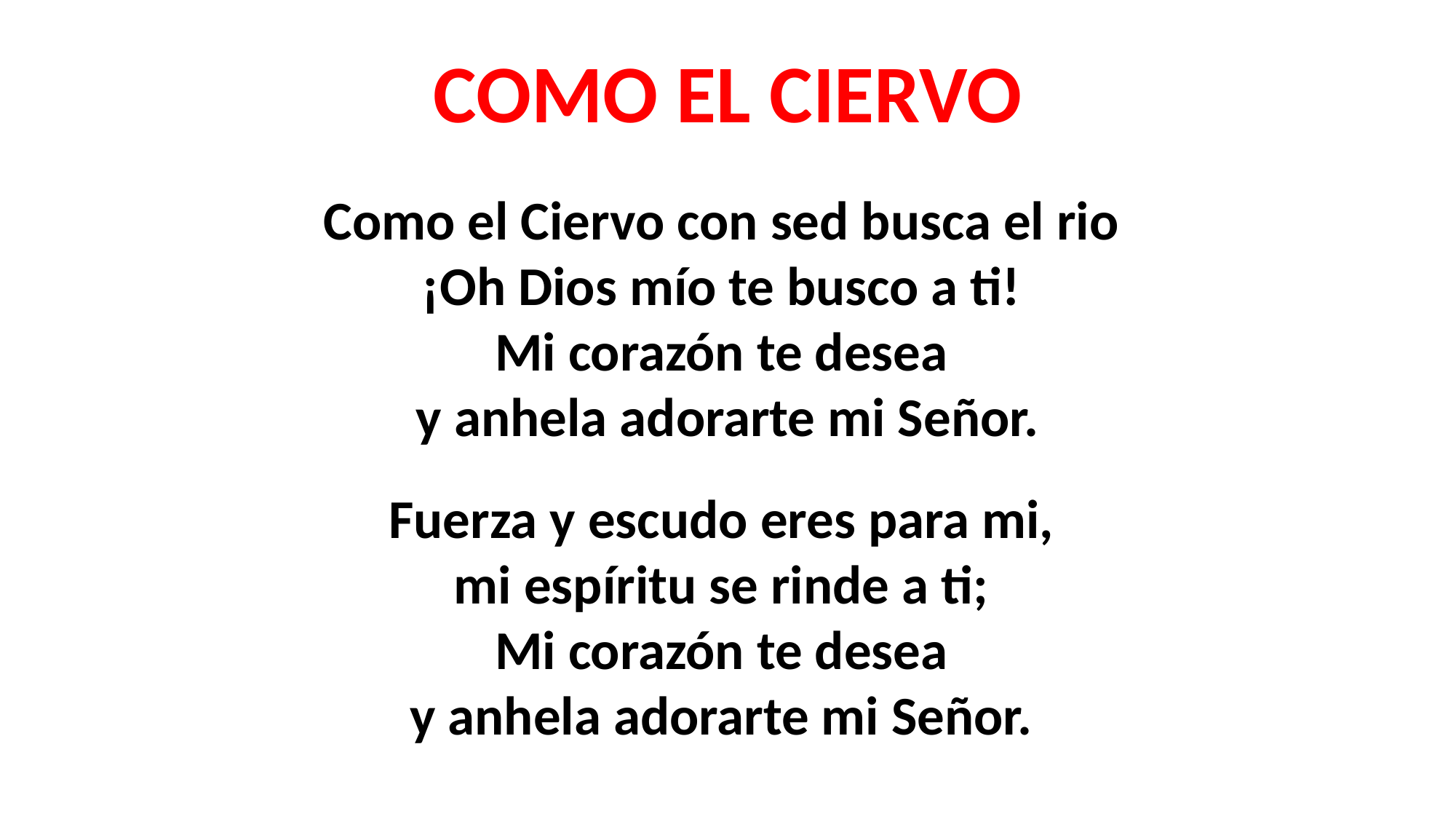

COMO EL CIERVO
Como el Ciervo con sed busca el rio
¡Oh Dios mío te busco a ti!
Mi corazón te desea
y anhela adorarte mi Señor.

Fuerza y escudo eres para mi,
mi espíritu se rinde a ti;
Mi corazón te desea
y anhela adorarte mi Señor.